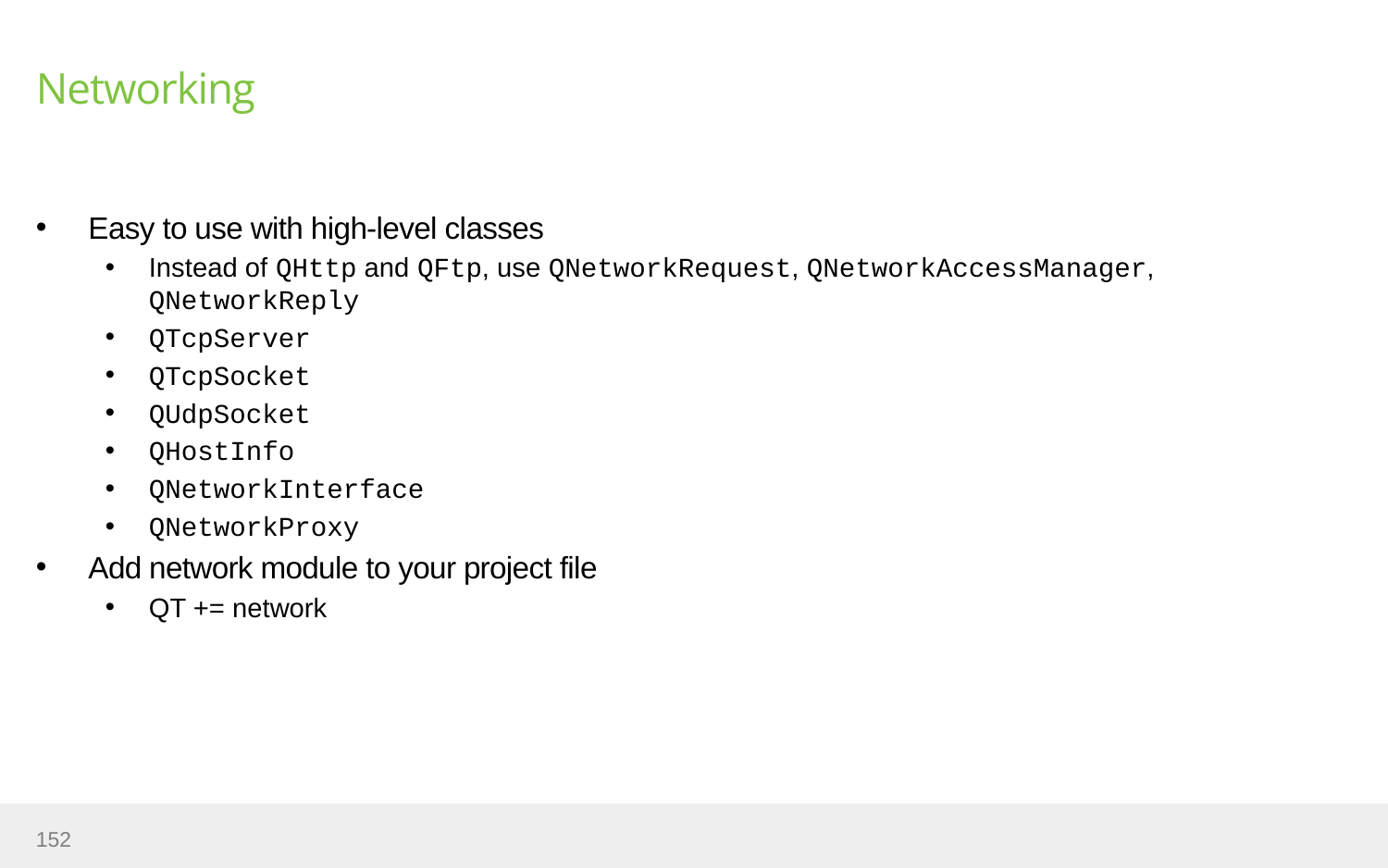

# Networking
Easy to use with high-level classes
Instead of QHttp and QFtp, use QNetworkRequest, QNetworkAccessManager, QNetworkReply
QTcpServer
QTcpSocket
QUdpSocket
QHostInfo
QNetworkInterface
QNetworkProxy
Add network module to your project file
QT += network

152